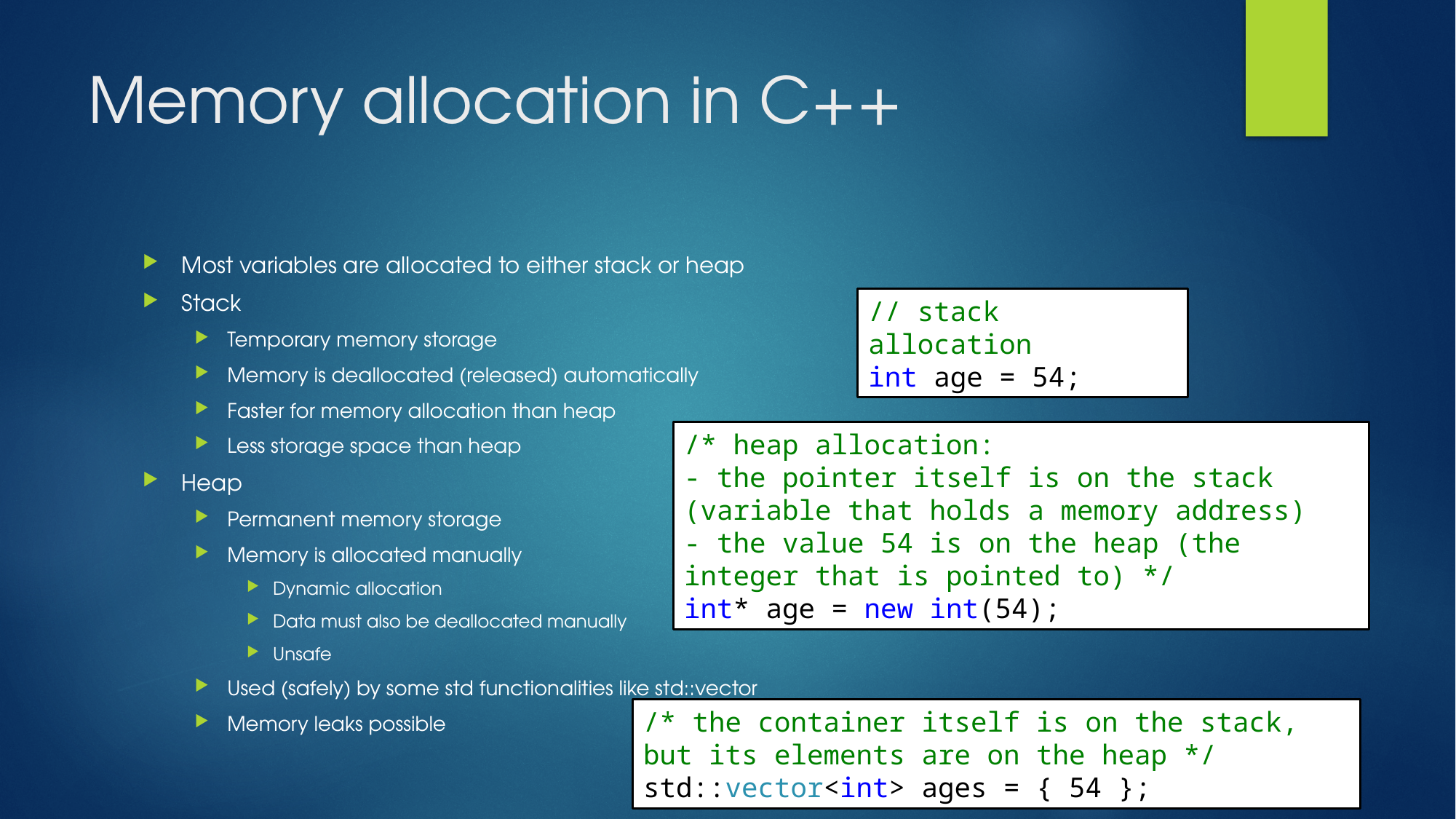

# Memory allocation in C++
Most variables are allocated to either stack or heap
Stack
Temporary memory storage
Memory is deallocated (released) automatically
Faster for memory allocation than heap
Less storage space than heap
Heap
Permanent memory storage
Memory is allocated manually
Dynamic allocation
Data must also be deallocated manually
Unsafe
Used (safely) by some std functionalities like std::vector
Memory leaks possible

// stack allocation
int age = 54;
/* heap allocation:
- the pointer itself is on the stack (variable that holds a memory address)
- the value 54 is on the heap (the integer that is pointed to) */
int* age = new int(54);
/* the container itself is on the stack, but its elements are on the heap */
std::vector<int> ages = { 54 };